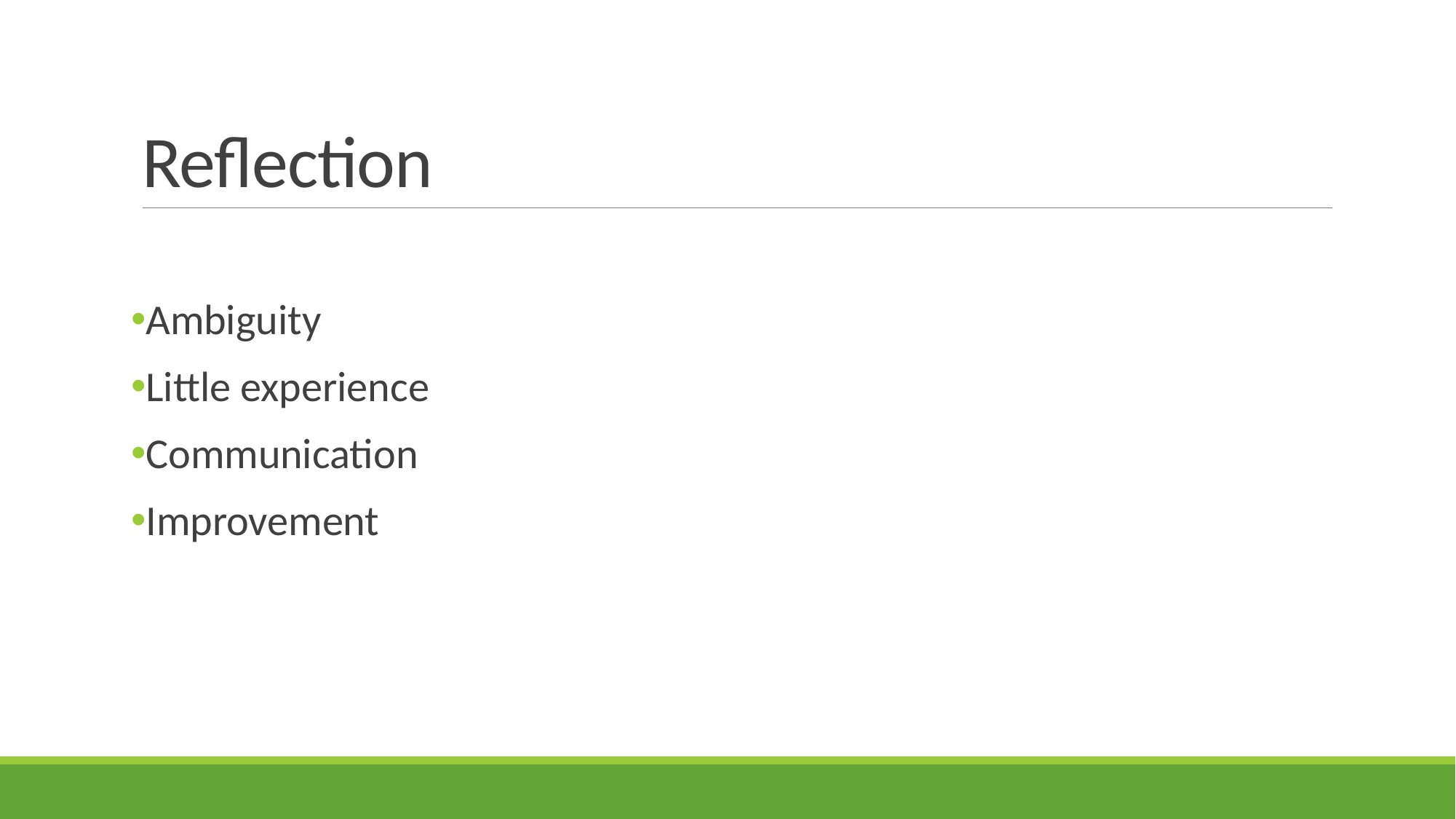

# Reflection

Ambiguity
Little experience
Communication
Improvement